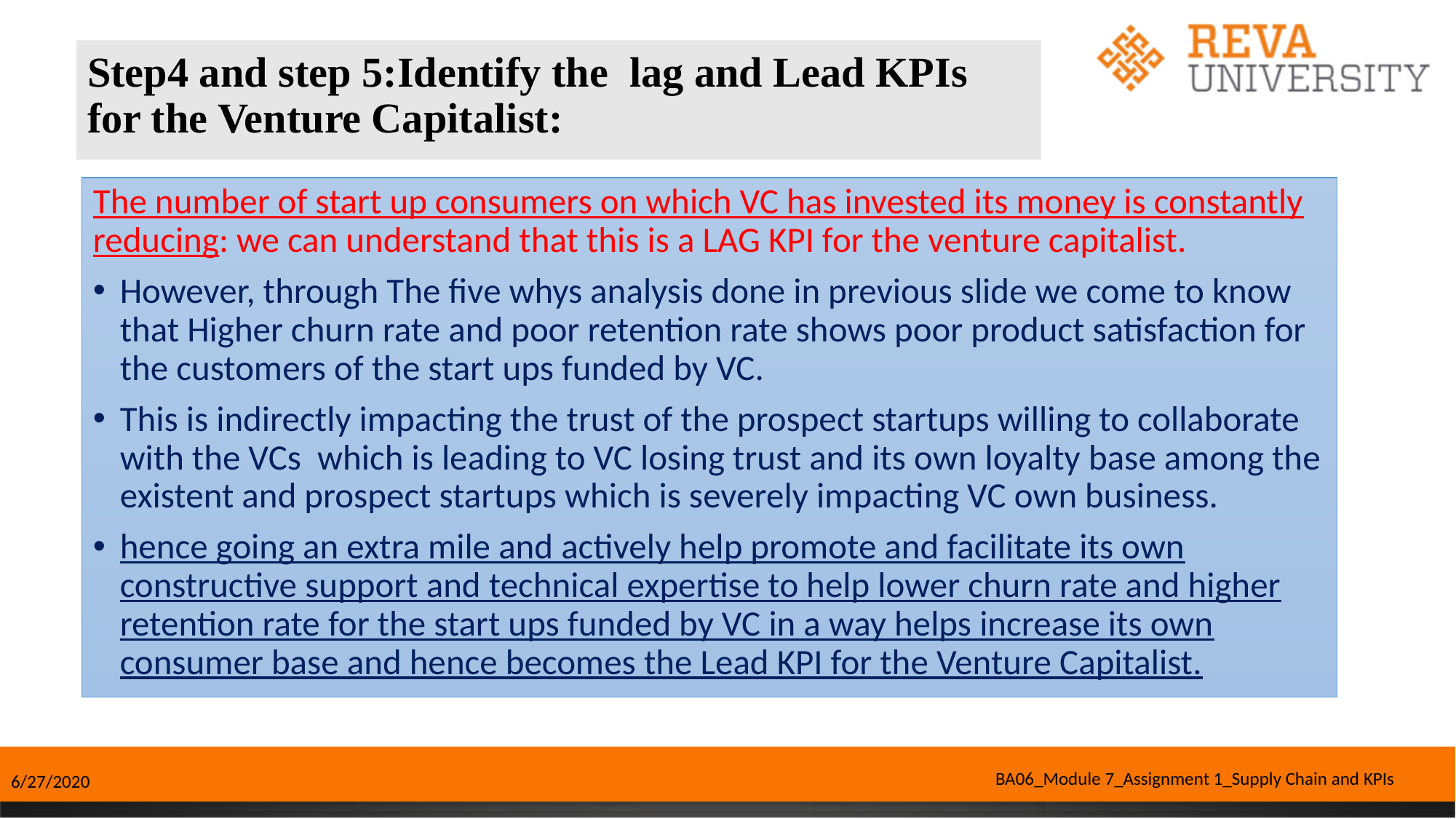

# Step4 and step 5:Identify the  lag and Lead KPIs for the Venture Capitalist:
The number of start up consumers on which VC has invested its money is constantly reducing: we can understand that this is a LAG KPI for the venture capitalist.
However, through The five whys analysis done in previous slide we come to know that Higher churn rate and poor retention rate shows poor product satisfaction for the customers of the start ups funded by VC.
This is indirectly impacting the trust of the prospect startups willing to collaborate with the VCs  which is leading to VC losing trust and its own loyalty base among the existent and prospect startups which is severely impacting VC own business.
hence going an extra mile and actively help promote and facilitate its own constructive support and technical expertise to help lower churn rate and higher retention rate for the start ups funded by VC in a way helps increase its own consumer base and hence becomes the Lead KPI for the Venture Capitalist.

BA06_Module 7_Assignment 1_Supply Chain and KPIs
6/27/2020